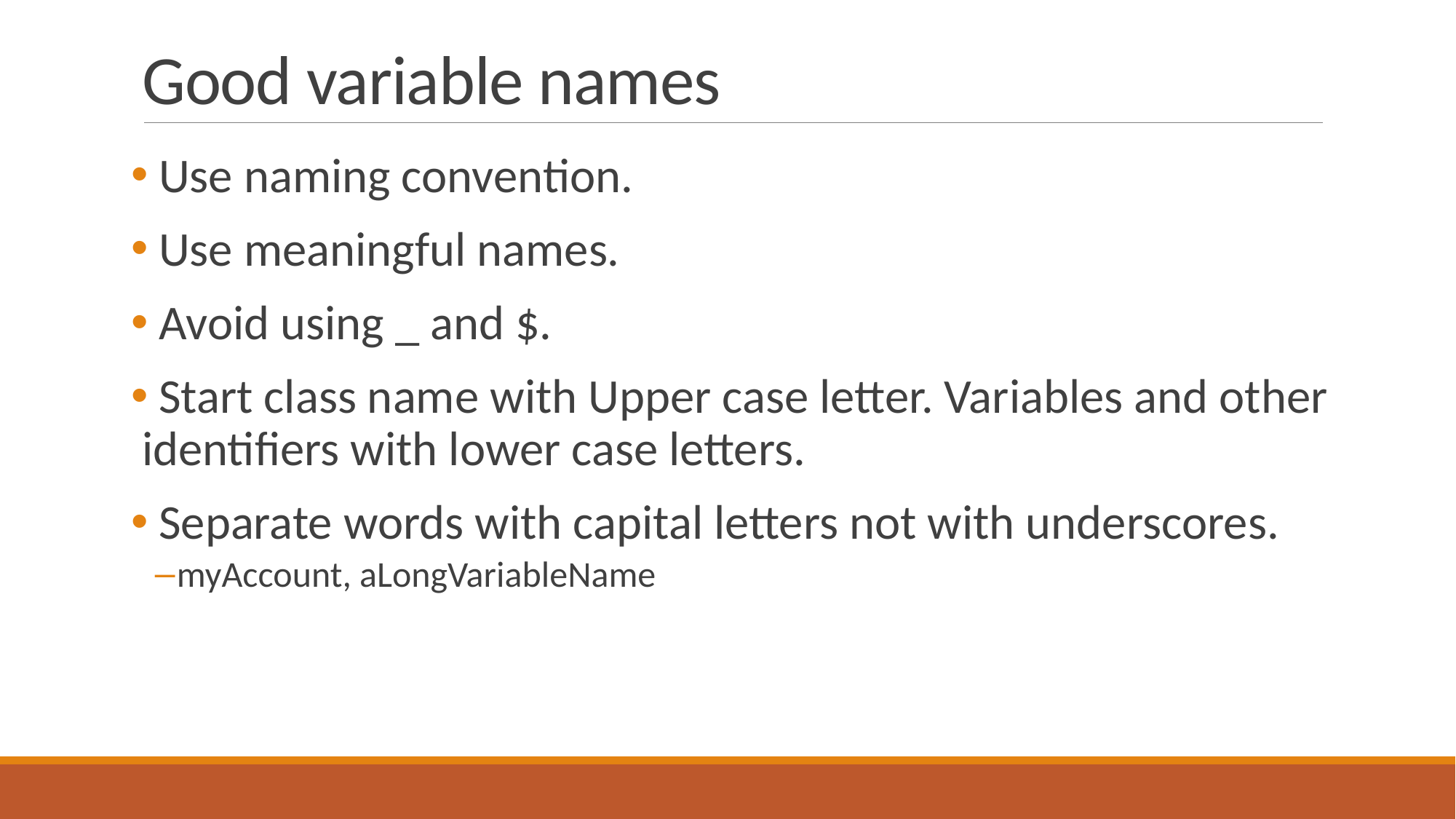

# Good variable names
 Use naming convention.
 Use meaningful names.
 Avoid using _ and $.
 Start class name with Upper case letter. Variables and other identifiers with lower case letters.
 Separate words with capital letters not with underscores.
myAccount, aLongVariableName
18